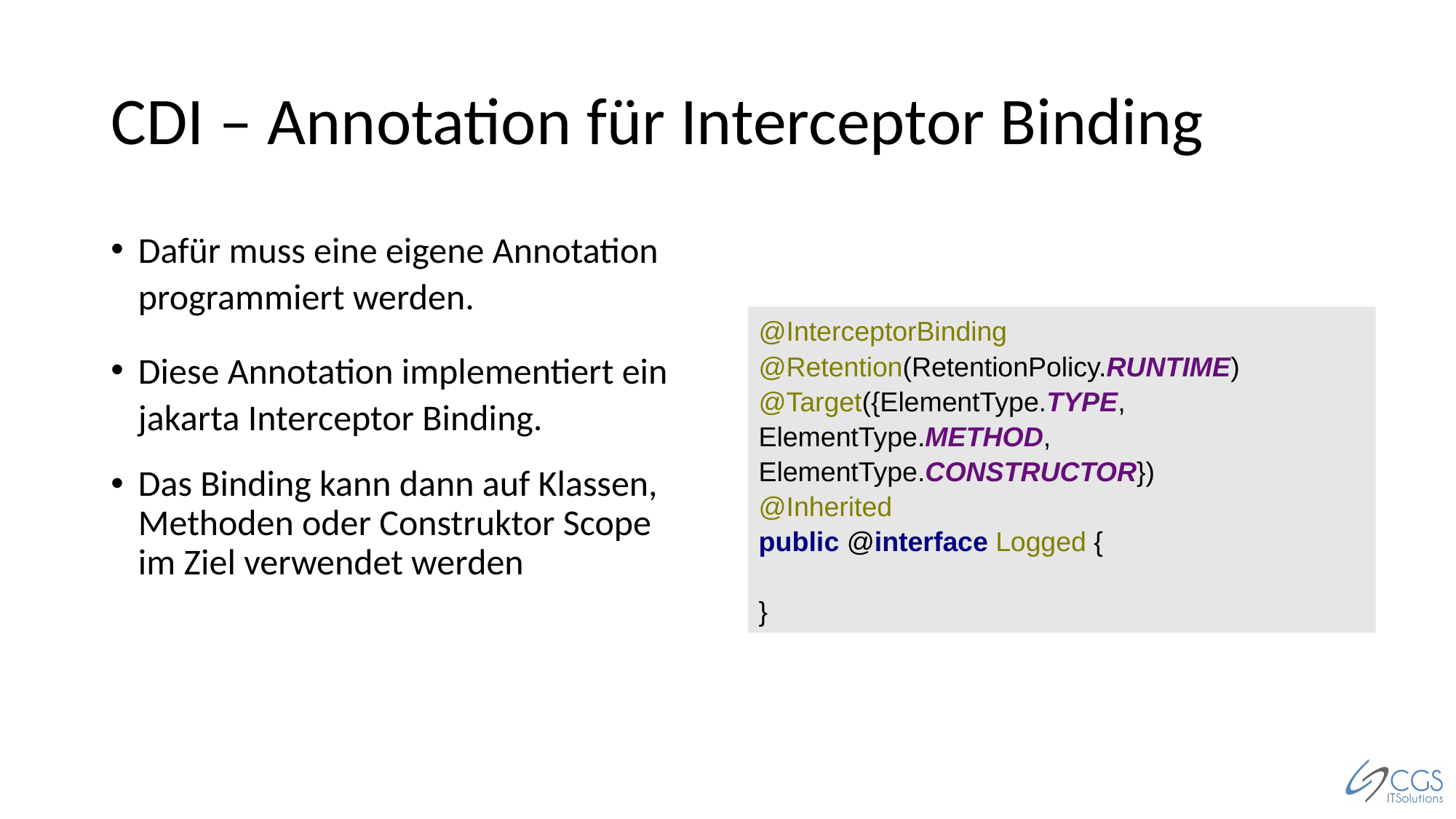

# CDI – Annotation für Interceptor Binding
Dafür muss eine eigene Annotation programmiert werden.
Diese Annotation implementiert ein jakarta Interceptor Binding.
Das Binding kann dann auf Klassen, Methoden oder Construktor Scope im Ziel verwendet werden
@InterceptorBinding
@Retention(RetentionPolicy.RUNTIME)
@Target({ElementType.TYPE, ElementType.METHOD, ElementType.CONSTRUCTOR})
@Inherited
public @interface Logged {
}